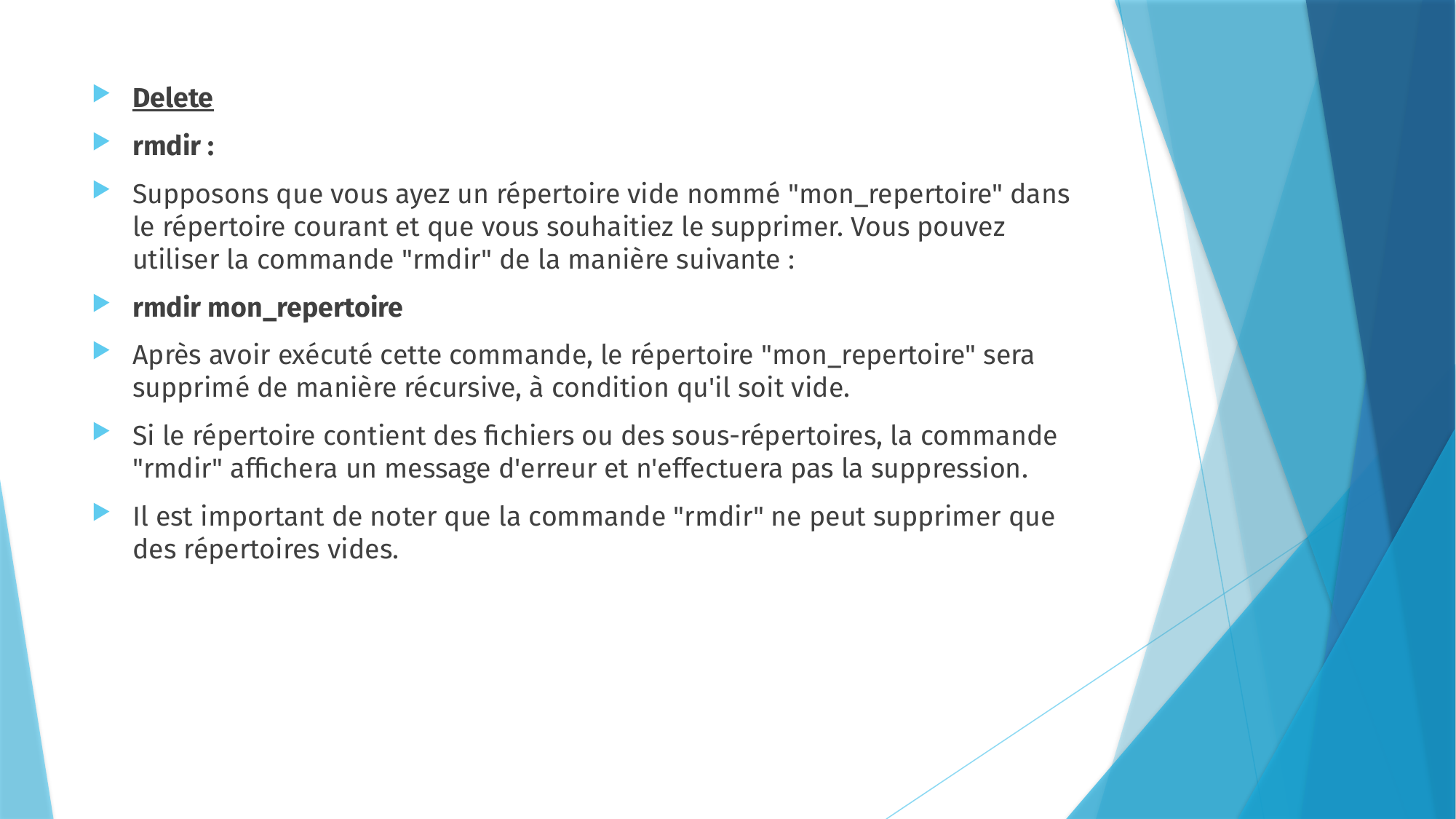

Delete
rmdir :
Supposons que vous ayez un répertoire vide nommé "mon_repertoire" dans le répertoire courant et que vous souhaitiez le supprimer. Vous pouvez utiliser la commande "rmdir" de la manière suivante :
rmdir mon_repertoire
Après avoir exécuté cette commande, le répertoire "mon_repertoire" sera supprimé de manière récursive, à condition qu'il soit vide.
Si le répertoire contient des fichiers ou des sous-répertoires, la commande "rmdir" affichera un message d'erreur et n'effectuera pas la suppression.
Il est important de noter que la commande "rmdir" ne peut supprimer que des répertoires vides.